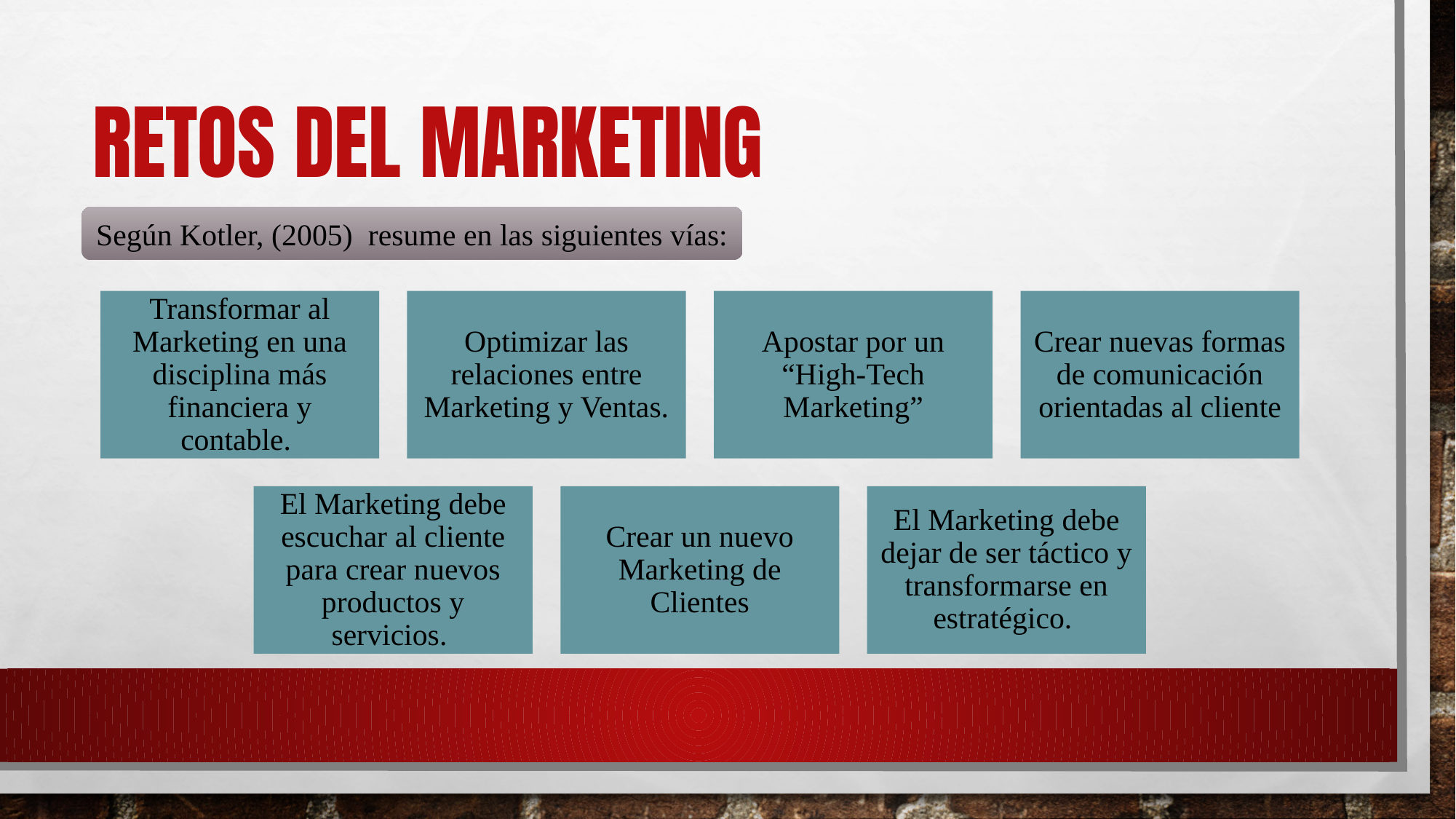

# RETOS DEL MARKETING
Según Kotler, (2005)  resume en las siguientes vías:
Transformar al Marketing en una disciplina más financiera y contable.
Optimizar las relaciones entre Marketing y Ventas.
Apostar por un “High-Tech Marketing”
Crear nuevas formas de comunicación orientadas al cliente
El Marketing debe escuchar al cliente para crear nuevos productos y servicios.
Crear un nuevo Marketing de Clientes
El Marketing debe dejar de ser táctico y transformarse en estratégico.